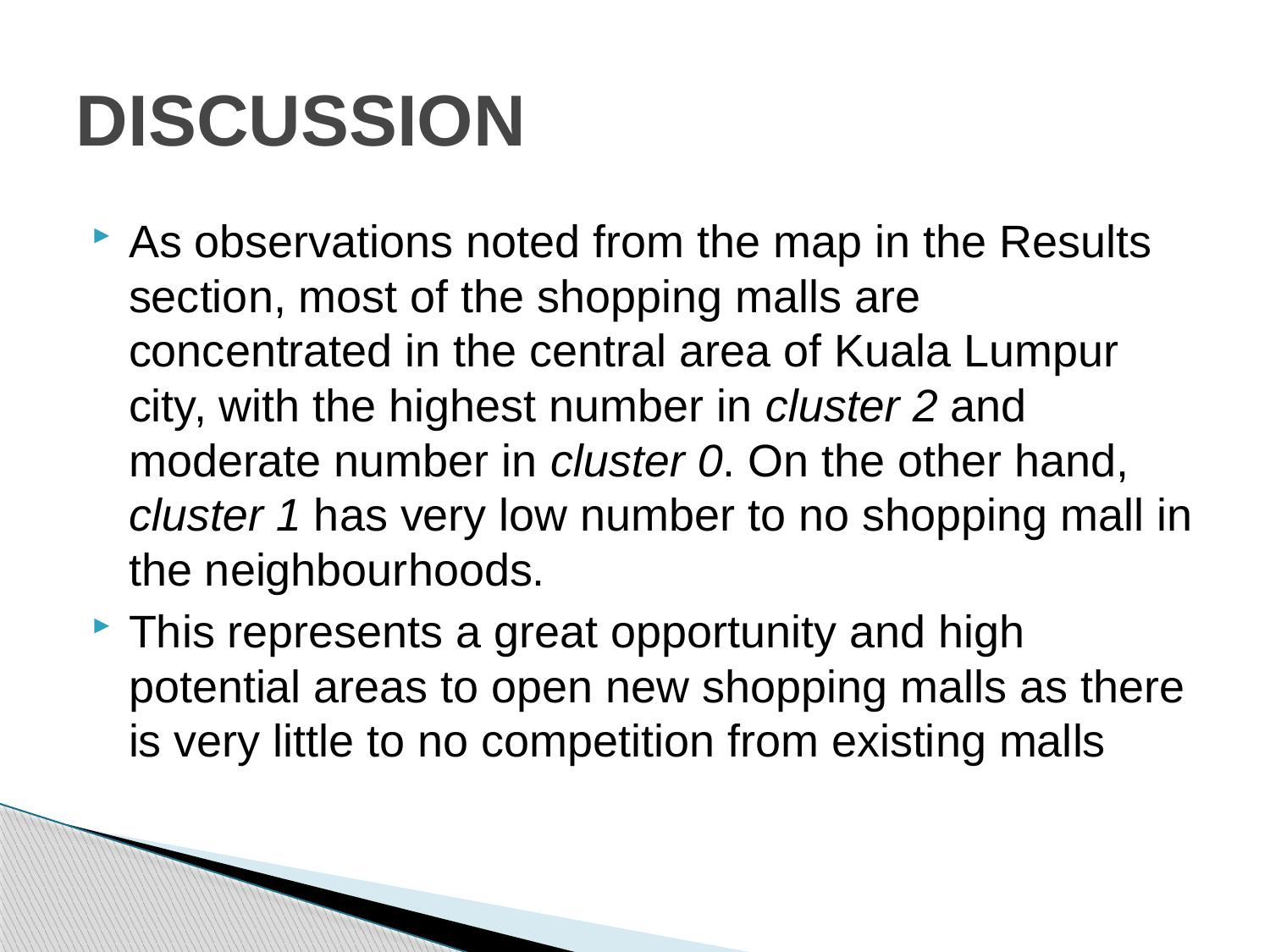

# DISCUSSION
As observations noted from the map in the Results section, most of the shopping malls are concentrated in the central area of Kuala Lumpur city, with the highest number in cluster 2 and moderate number in cluster 0. On the other hand, cluster 1 has very low number to no shopping mall in the neighbourhoods.
This represents a great opportunity and high potential areas to open new shopping malls as there is very little to no competition from existing malls